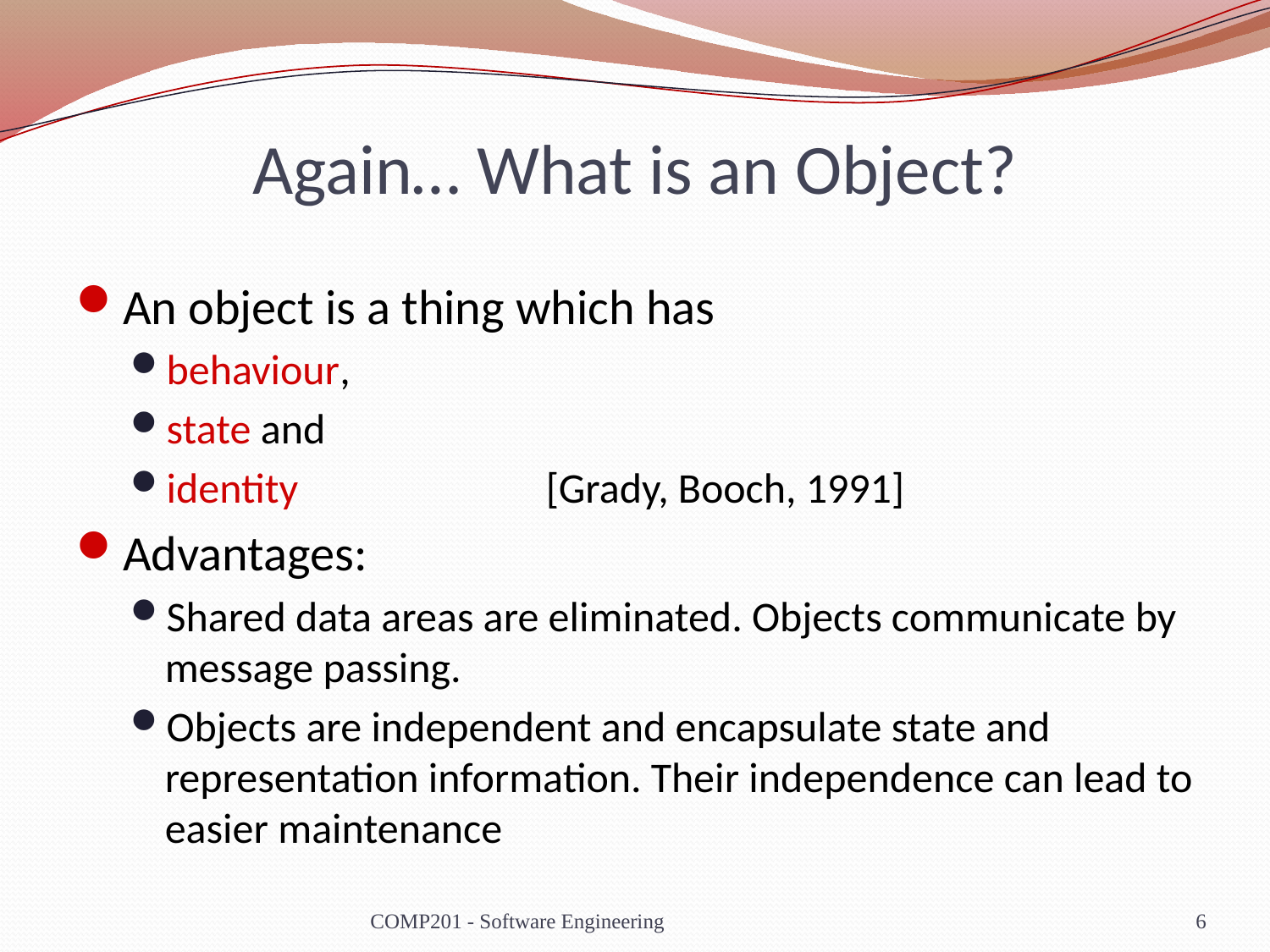

# Again… What is an Object?
An object is a thing which has
behaviour,
state and
identity 		[Grady, Booch, 1991]
Advantages:
Shared data areas are eliminated. Objects communicate by message passing.
Objects are independent and encapsulate state and representation information. Their independence can lead to easier maintenance
COMP201 - Software Engineering
6